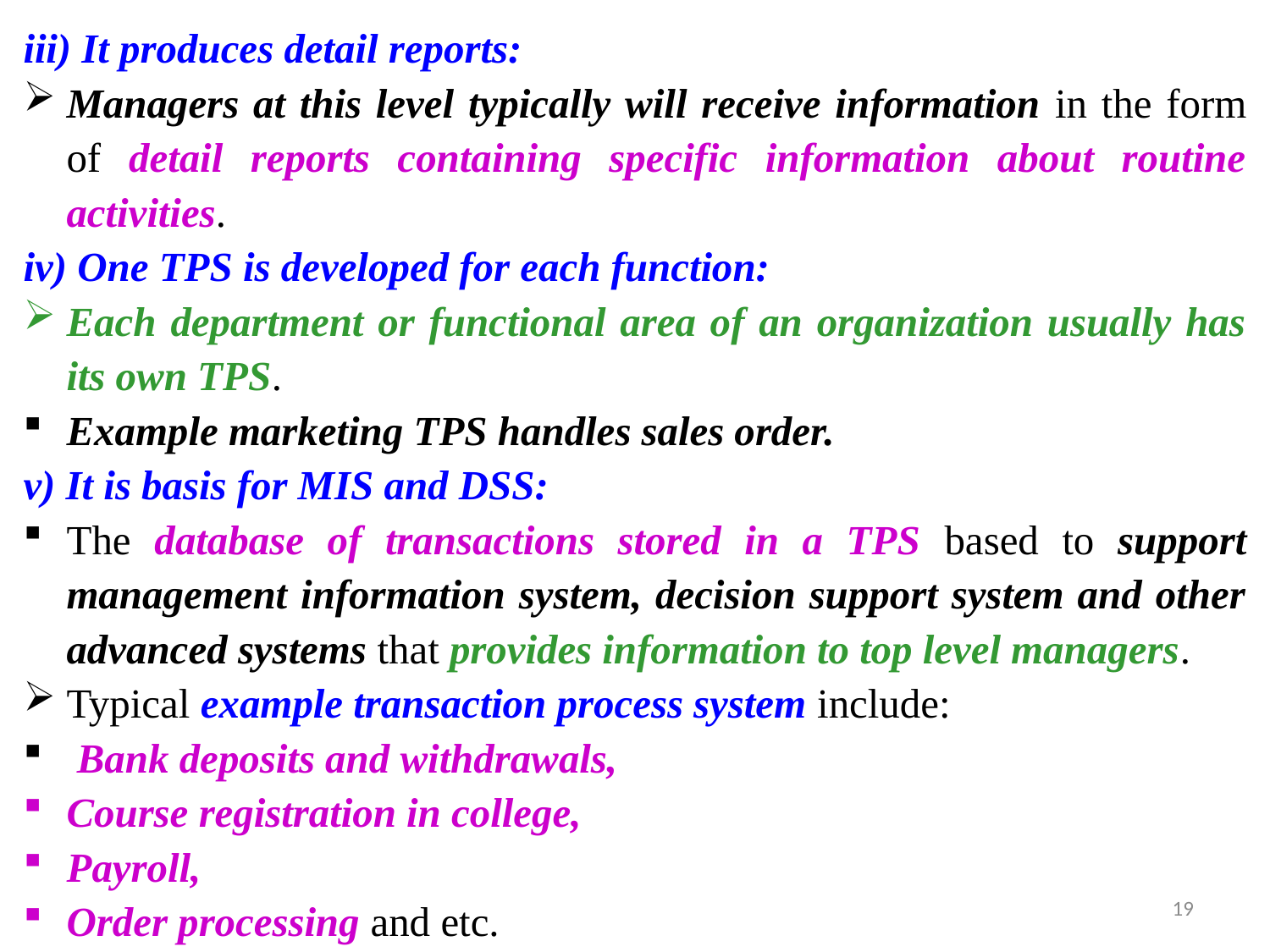

iii) It produces detail reports:
Managers at this level typically will receive information in the form of detail reports containing specific information about routine activities.
iv) One TPS is developed for each function:
Each department or functional area of an organization usually has its own TPS.
Example marketing TPS handles sales order.
v) It is basis for MIS and DSS:
The database of transactions stored in a TPS based to support management information system, decision support system and other advanced systems that provides information to top level managers.
Typical example transaction process system include:
 Bank deposits and withdrawals,
Course registration in college,
Payroll,
Order processing and etc.
19